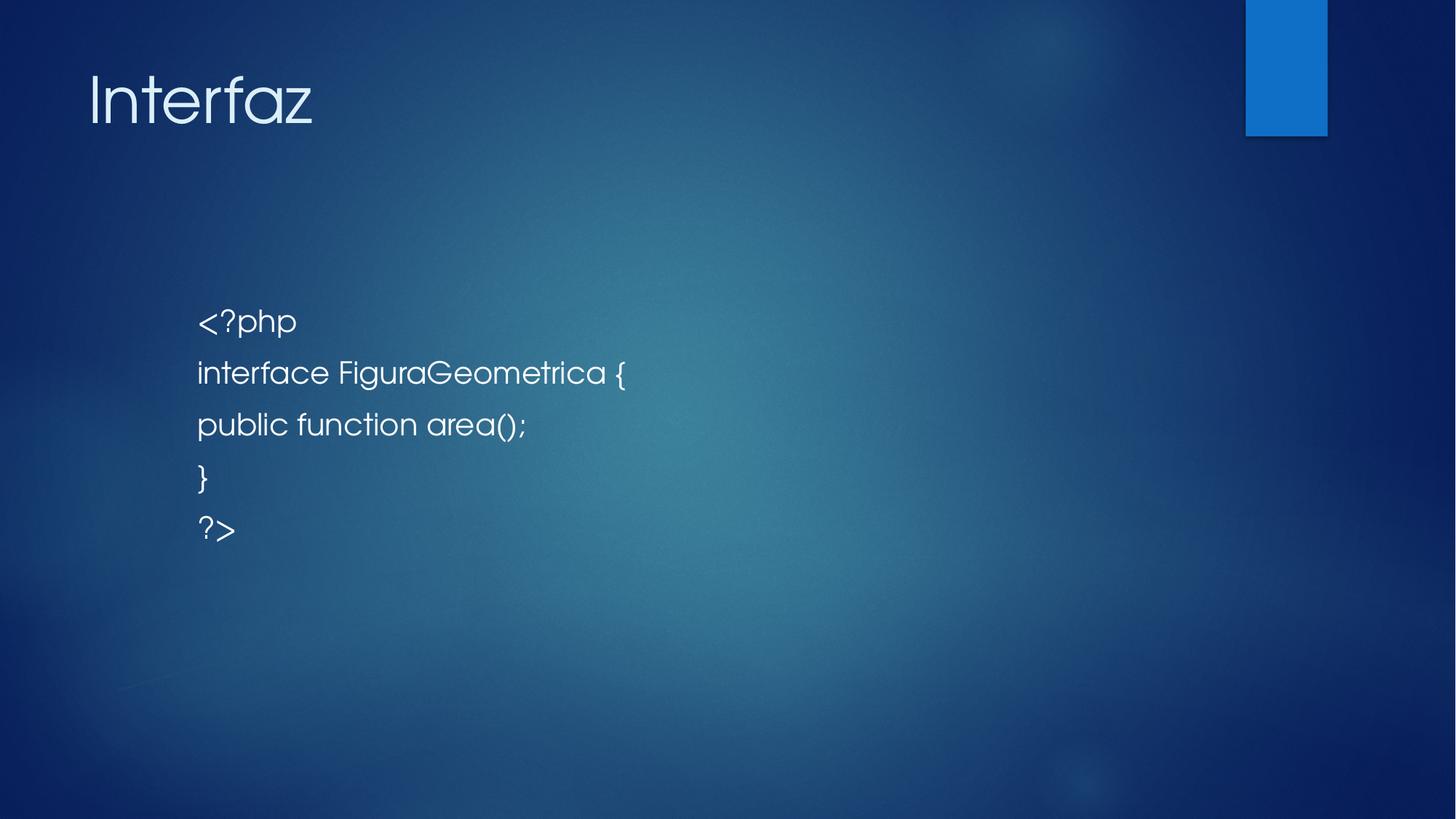

# Interfaz

<?php
interface FiguraGeometrica {
public function area();
}
?>